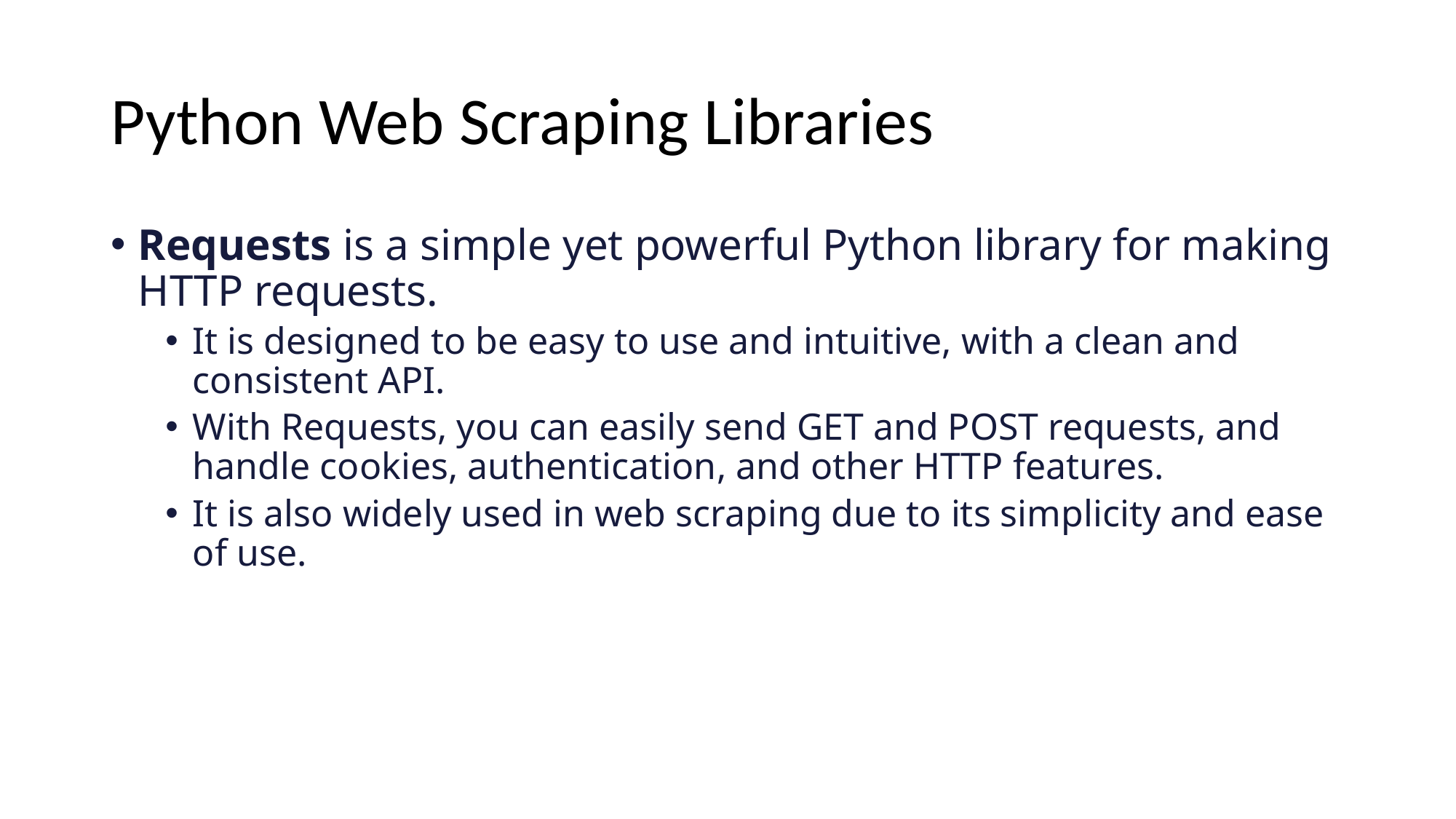

# Python Web Scraping Libraries
Requests is a simple yet powerful Python library for making HTTP requests.
It is designed to be easy to use and intuitive, with a clean and consistent API.
With Requests, you can easily send GET and POST requests, and handle cookies, authentication, and other HTTP features.
It is also widely used in web scraping due to its simplicity and ease of use.